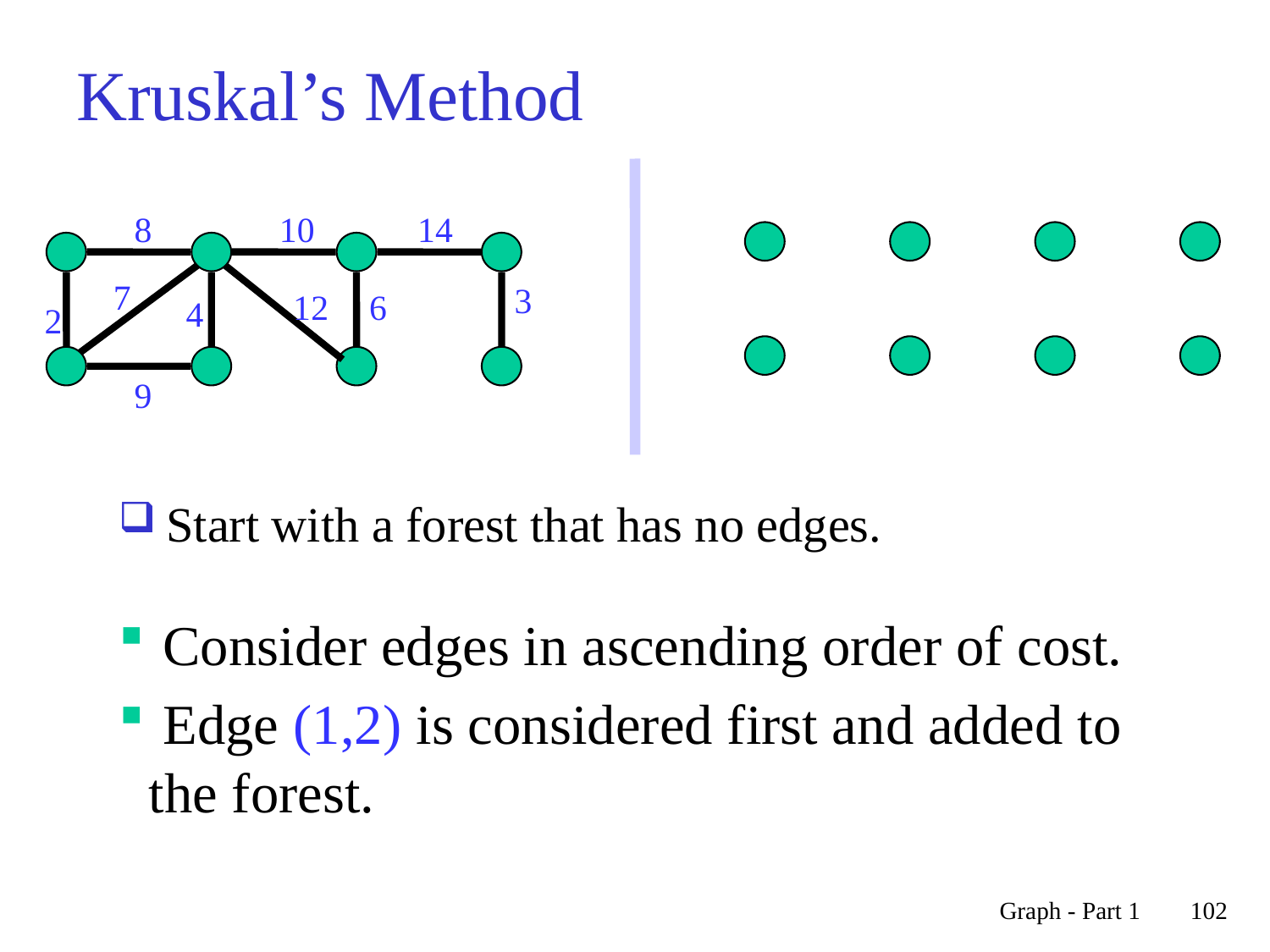

# Kruskal’s Method

8
10
14
1
3
5
7

8
2
4
6

1
3
5
7

7

3
12
6
4
2
2
4
6
8

9
Start with a forest that has no edges.
 Consider edges in ascending order of cost.
 Edge (1,2) is considered first and added to the forest.
Graph - Part 1
102